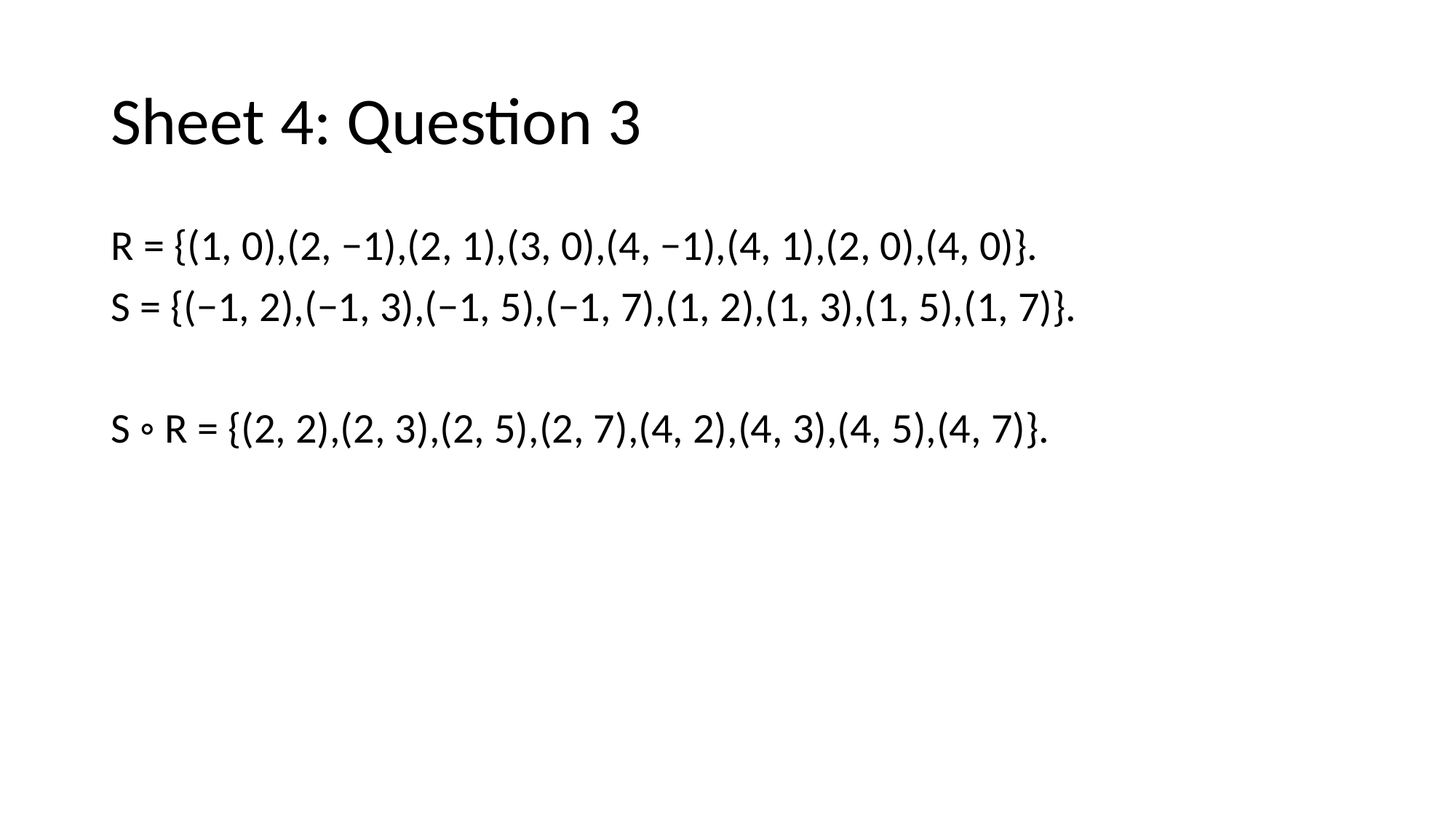

# Sheet 4: Question 3
R = {(1, 0),(2, −1),(2, 1),(3, 0),(4, −1),(4, 1),(2, 0),(4, 0)}.
S = {(−1, 2),(−1, 3),(−1, 5),(−1, 7),(1, 2),(1, 3),(1, 5),(1, 7)}.

S ◦ R = {(2, 2),(2, 3),(2, 5),(2, 7),(4, 2),(4, 3),(4, 5),(4, 7)}.